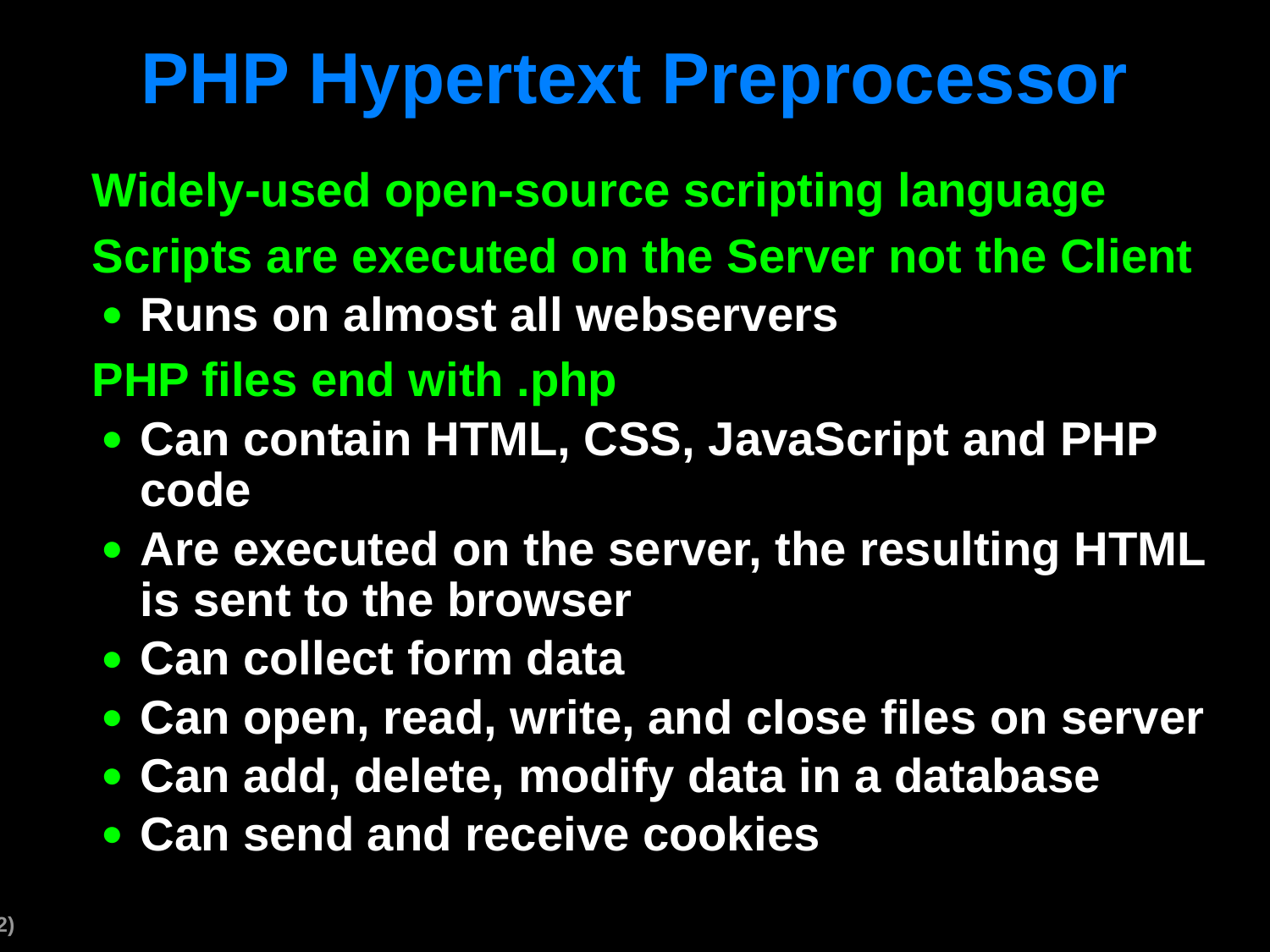

# PHP Hypertext Preprocessor
Widely-used open-source scripting language
Scripts are executed on the Server not the Client
Runs on almost all webservers
PHP files end with .php
Can contain HTML, CSS, JavaScript and PHP code
Are executed on the server, the resulting HTML is sent to the browser
Can collect form data
Can open, read, write, and close files on server
Can add, delete, modify data in a database
Can send and receive cookies